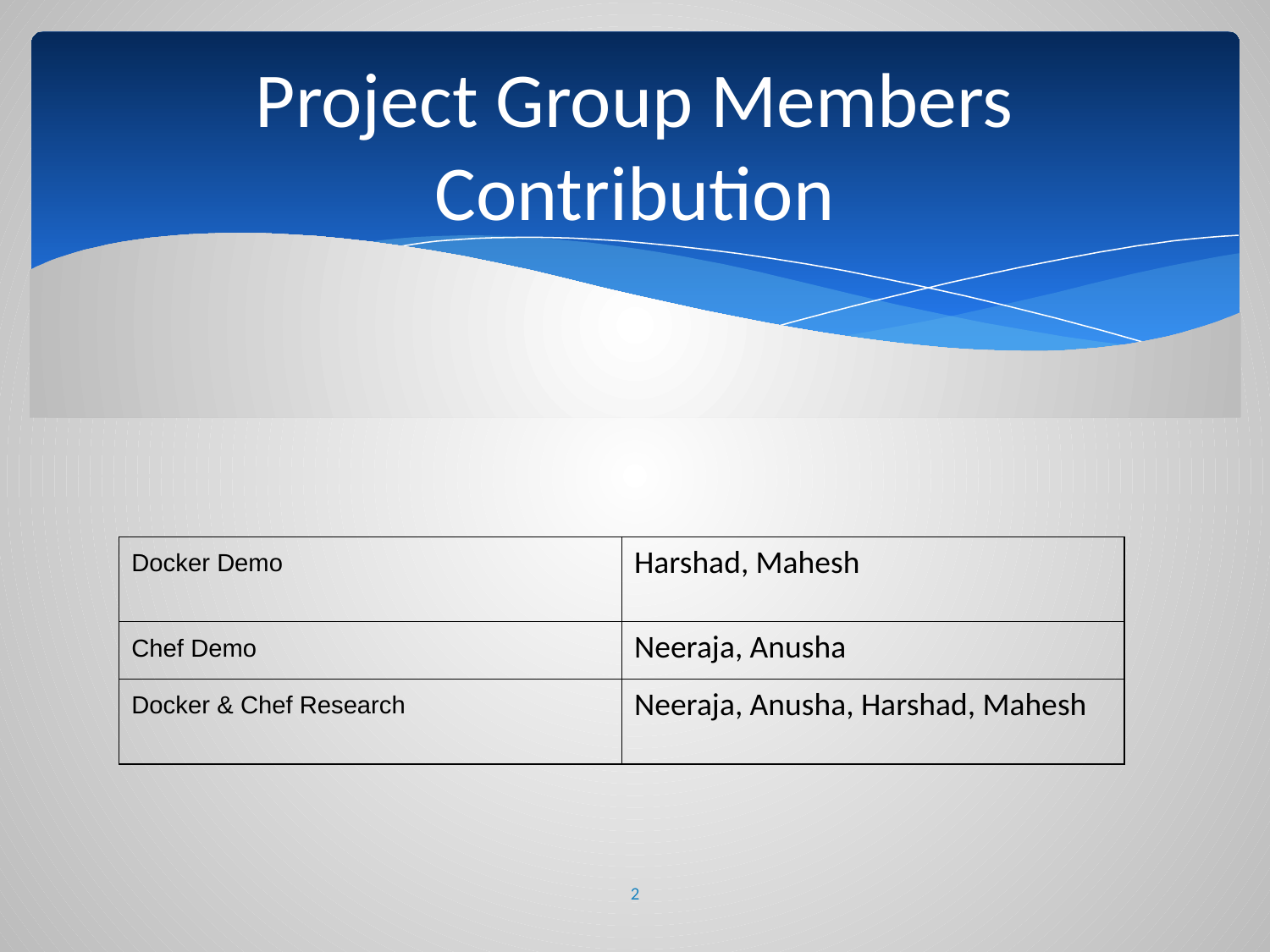

# Project Group Members Contribution
| Docker Demo | Harshad, Mahesh |
| --- | --- |
| Chef Demo | Neeraja, Anusha |
| Docker & Chef Research | Neeraja, Anusha, Harshad, Mahesh |
2